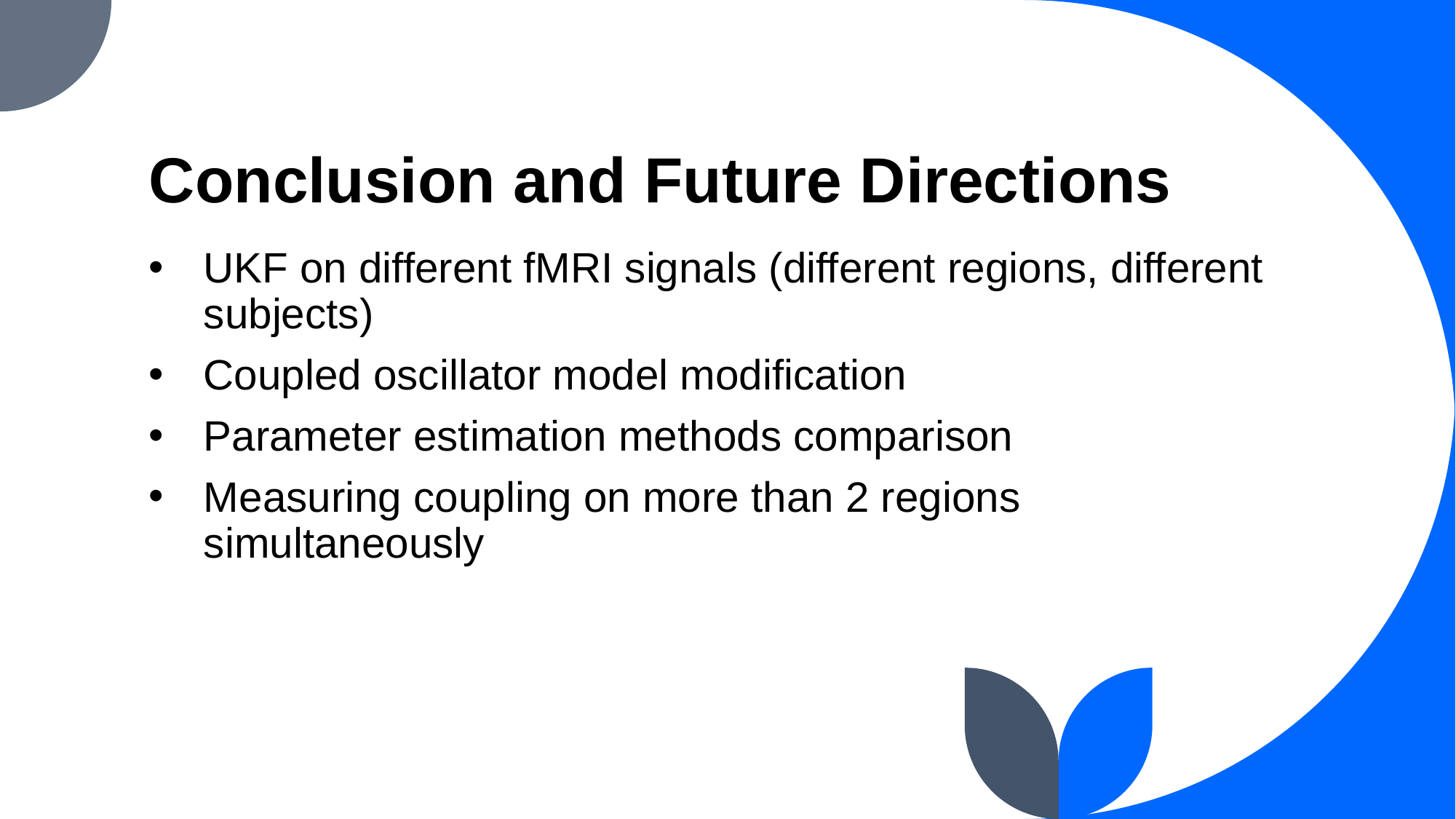

# Conclusion and Future Directions
UKF on different fMRI signals (different regions, different subjects)
Coupled oscillator model modification
Parameter estimation methods comparison
Measuring coupling on more than 2 regions simultaneously